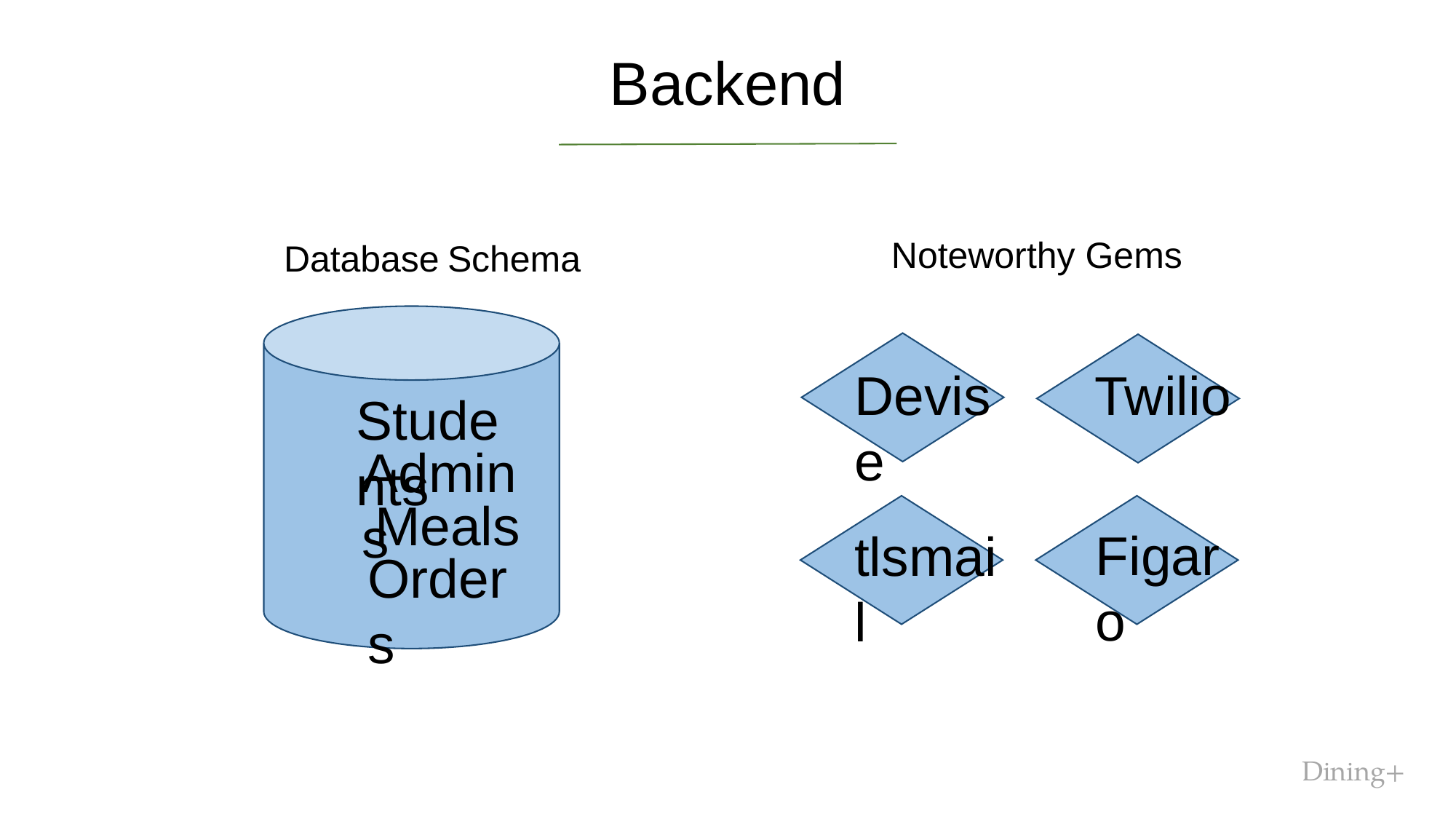

# Backend
Noteworthy Gems
Database Schema

Devise
Twilio
Students
Admins
Meals

Figaro
tlsmail
Orders
Dining+